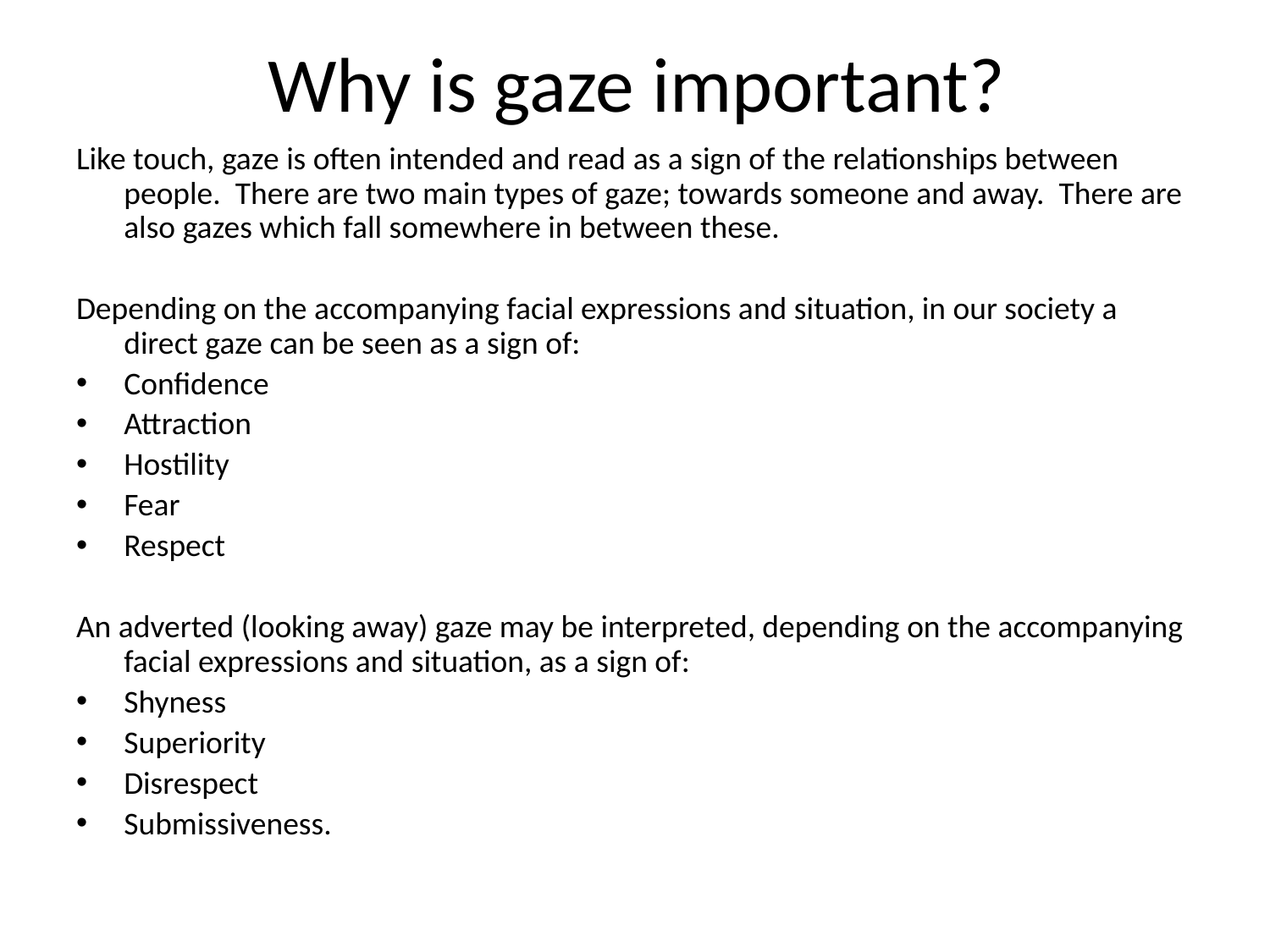

# Why is gaze important?
Like touch, gaze is often intended and read as a sign of the relationships between people.  There are two main types of gaze; towards someone and away.  There are also gazes which fall somewhere in between these.

Depending on the accompanying facial expressions and situation, in our society a direct gaze can be seen as a sign of:
Confidence
Attraction
Hostility
Fear
Respect

An adverted (looking away) gaze may be interpreted, depending on the accompanying facial expressions and situation, as a sign of:
Shyness
Superiority
Disrespect
Submissiveness.